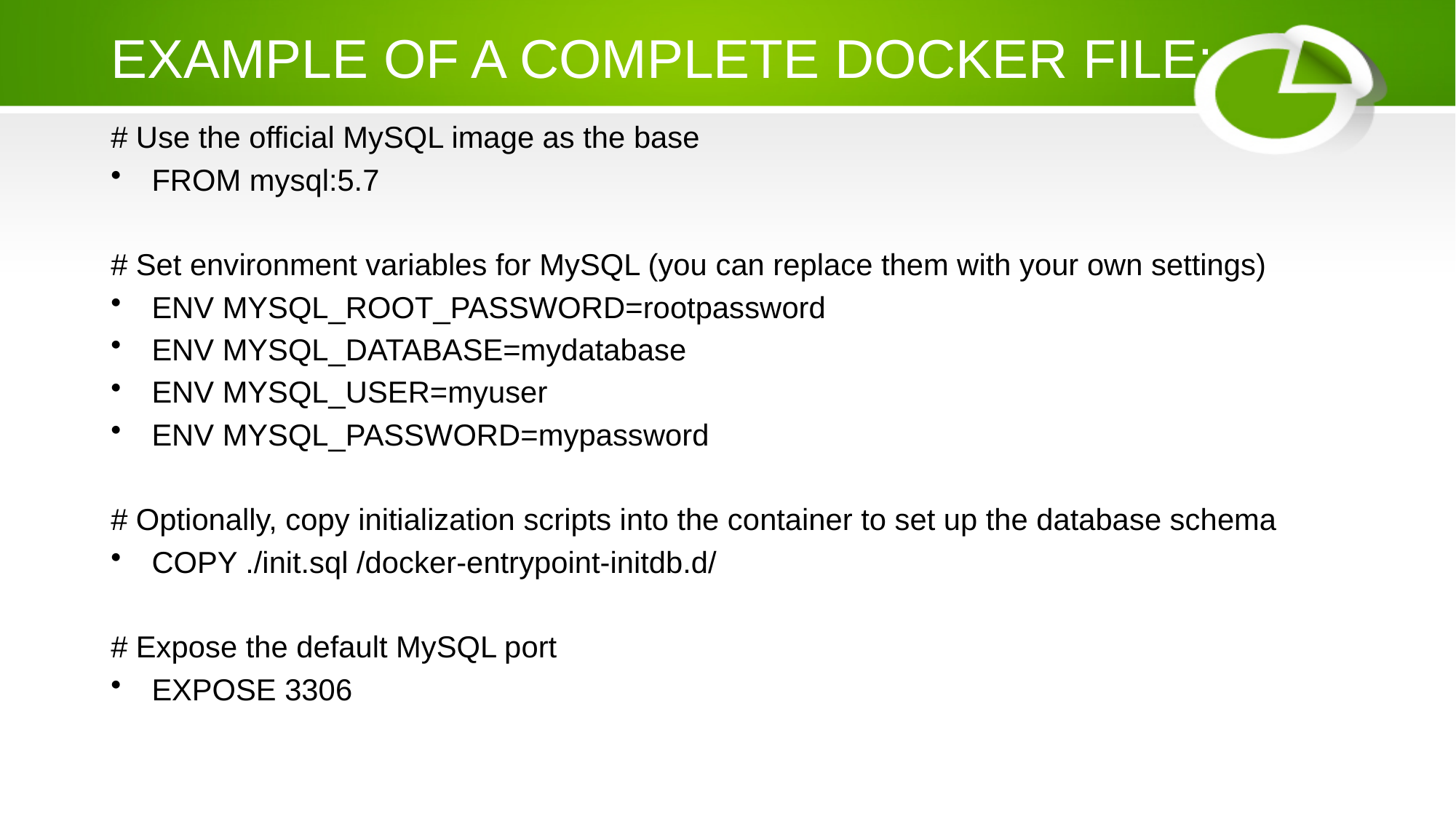

# EXAMPLE OF A COMPLETE DOCKER FILE:
# Use the official MySQL image as the base
FROM mysql:5.7

# Set environment variables for MySQL (you can replace them with your own settings)
ENV MYSQL_ROOT_PASSWORD=rootpassword
ENV MYSQL_DATABASE=mydatabase
ENV MYSQL_USER=myuser
ENV MYSQL_PASSWORD=mypassword

# Optionally, copy initialization scripts into the container to set up the database schema
COPY ./init.sql /docker-entrypoint-initdb.d/

# Expose the default MySQL port
EXPOSE 3306